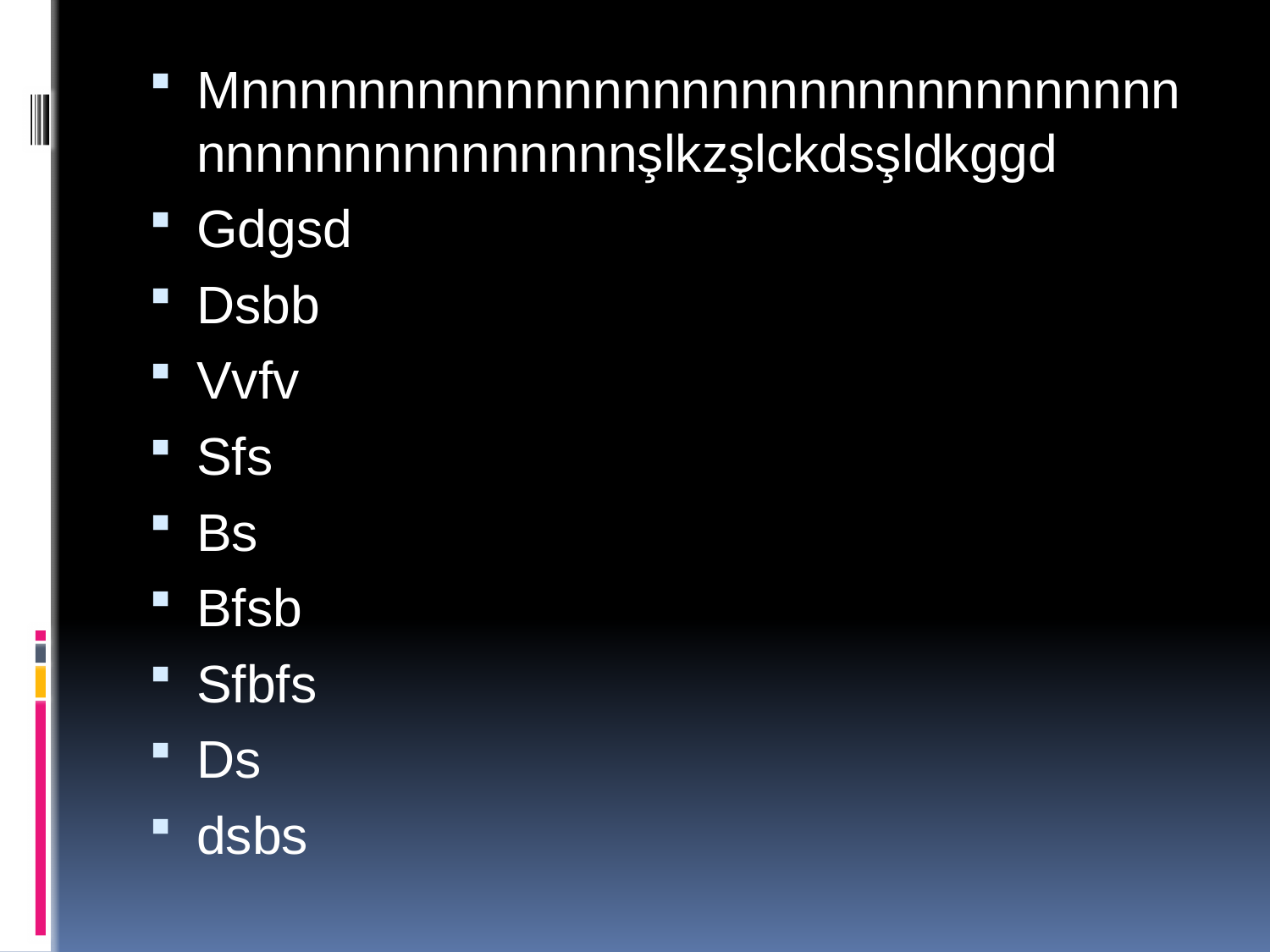

Mnnnnnnnnnnnnnnnnnnnnnnnnnnnnnnnnnnnnnnnnnnnnnnnşlkzşlckdsşldkggd
Gdgsd
Dsbb
Vvfv
Sfs
Bs
Bfsb
Sfbfs
Ds
dsbs